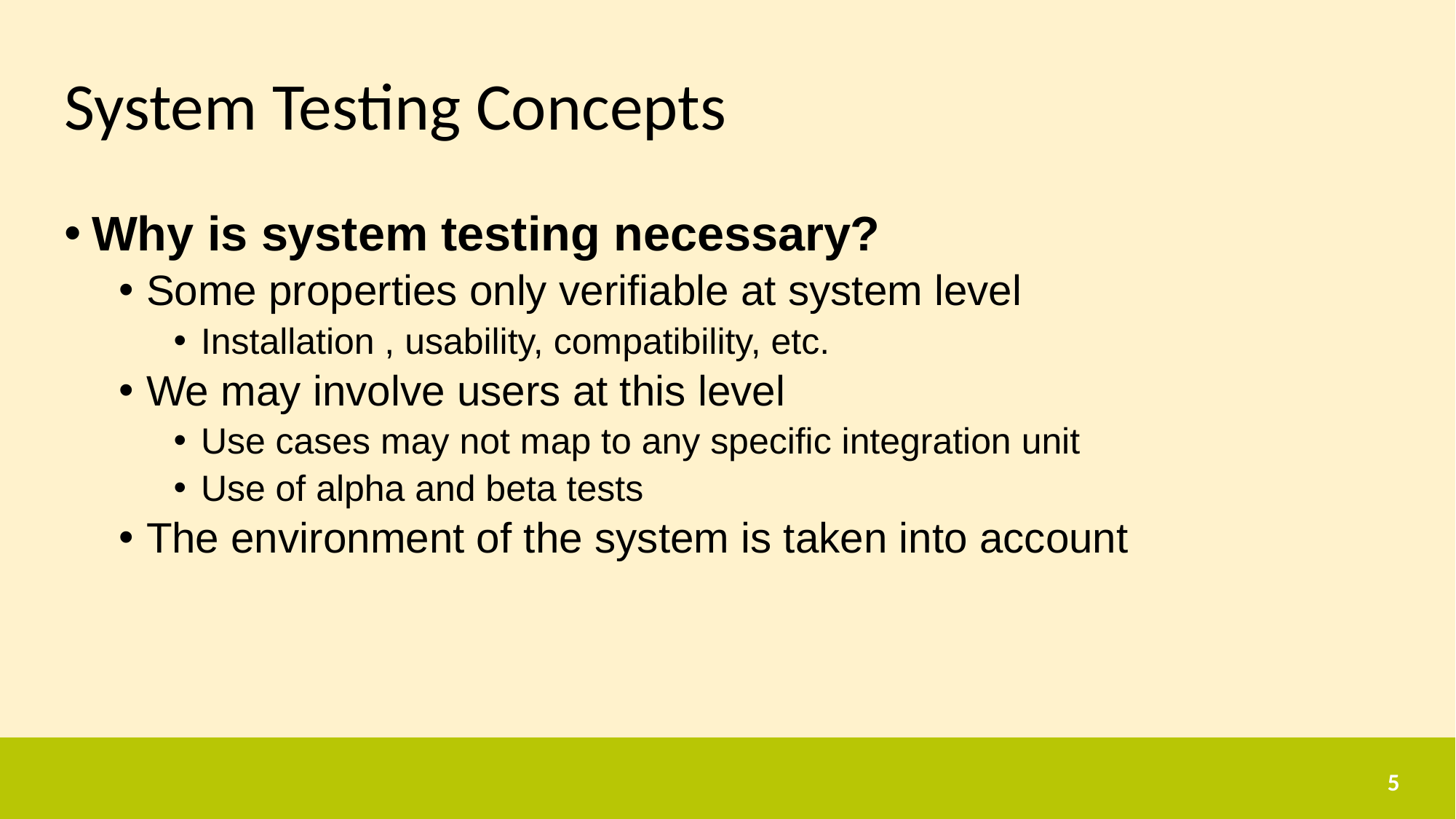

# System Testing Concepts
Why is system testing necessary?
Some properties only verifiable at system level
Installation , usability, compatibility, etc.
We may involve users at this level
Use cases may not map to any specific integration unit
Use of alpha and beta tests
The environment of the system is taken into account
5